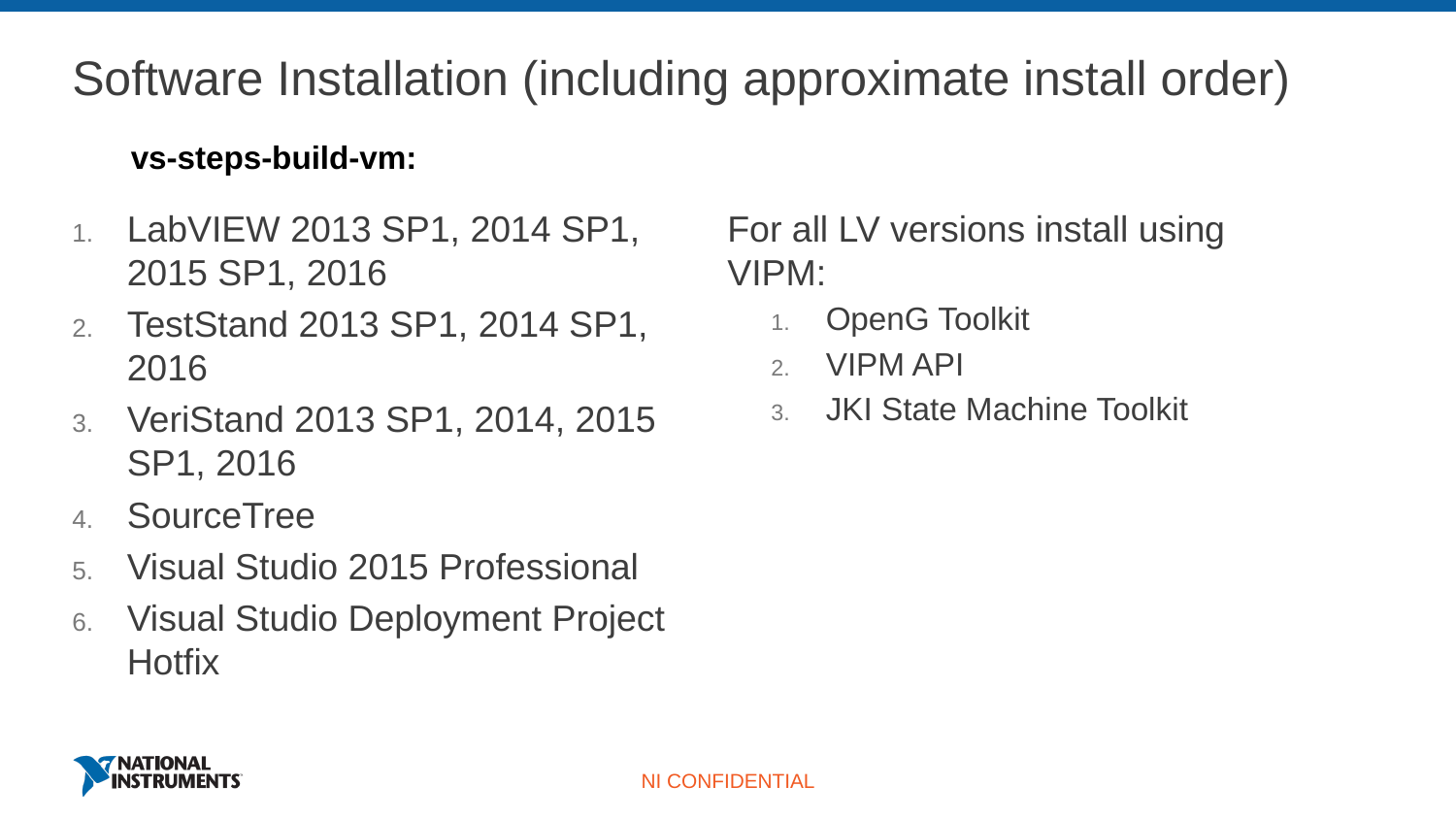

# Software Installation (including approximate install order)
vs-steps-build-vm:
LabVIEW 2013 SP1, 2014 SP1, 2015 SP1, 2016
TestStand 2013 SP1, 2014 SP1, 2016
VeriStand 2013 SP1, 2014, 2015 SP1, 2016
SourceTree
Visual Studio 2015 Professional
Visual Studio Deployment Project Hotfix

For all LV versions install using VIPM:
OpenG Toolkit
VIPM API
JKI State Machine Toolkit